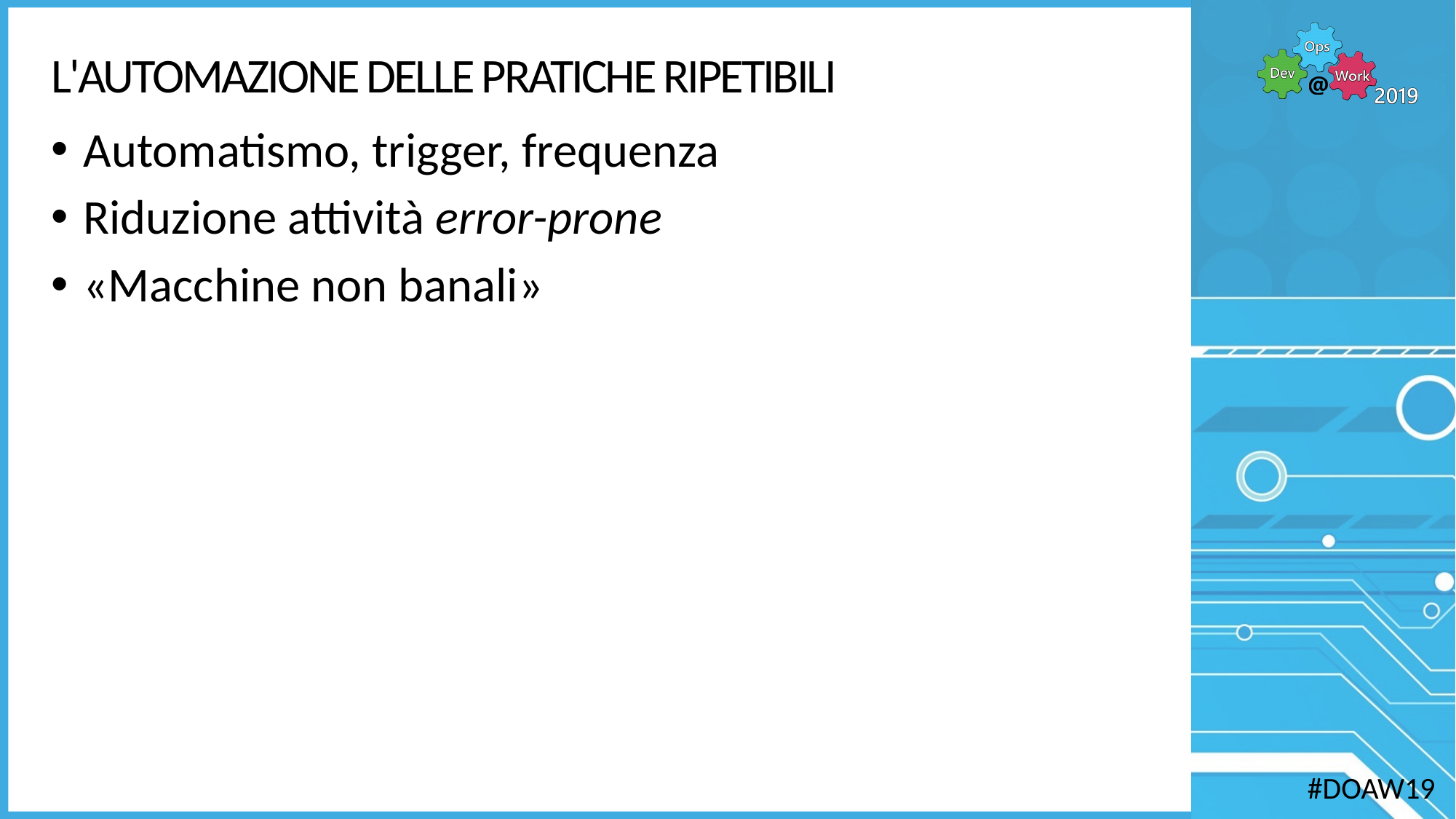

# L'automazione delle pratiche ripetibili
Automatismo, trigger, frequenza
Riduzione attività error-prone
«Macchine non banali»